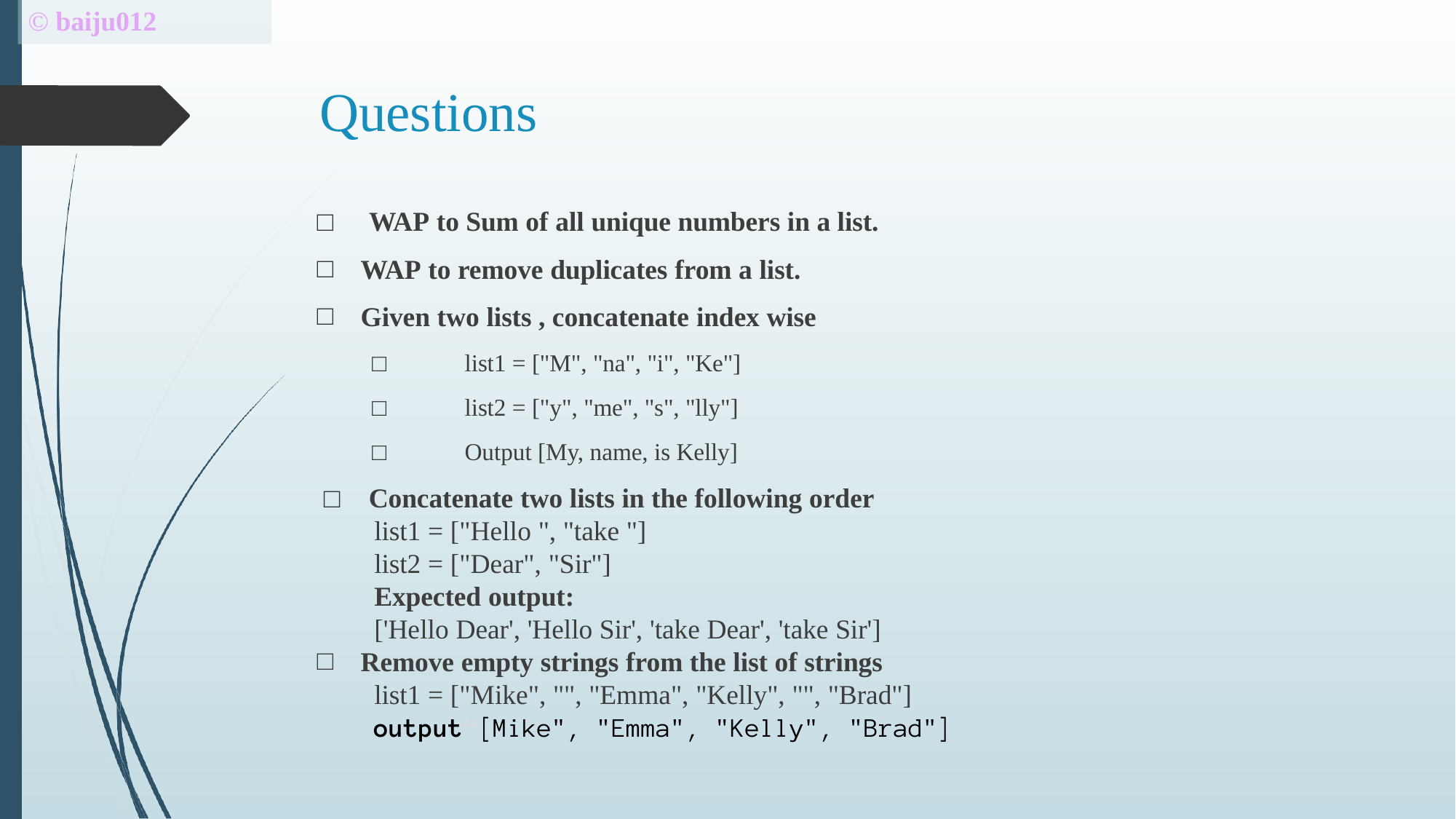

# © baiju012
Questions
□	WAP to Sum of all unique numbers in a list.
WAP to remove duplicates from a list.
Given two lists , concatenate index wise
□	list1 = ["M", "na", "i", "Ke"]
□	list2 = ["y", "me", "s", "lly"]
□	Output [My, name, is Kelly]
□	Concatenate two lists in the following order
list1 = ["Hello ", "take "]
list2 = ["Dear", "Sir"]
Expected output:
['Hello Dear', 'Hello Sir', 'take Dear', 'take Sir']
Remove empty strings from the list of strings
list1 = ["Mike", "", "Emma", "Kelly", "", "Brad"]
output“[Mike", "Emma", "Kelly", "Brad"]